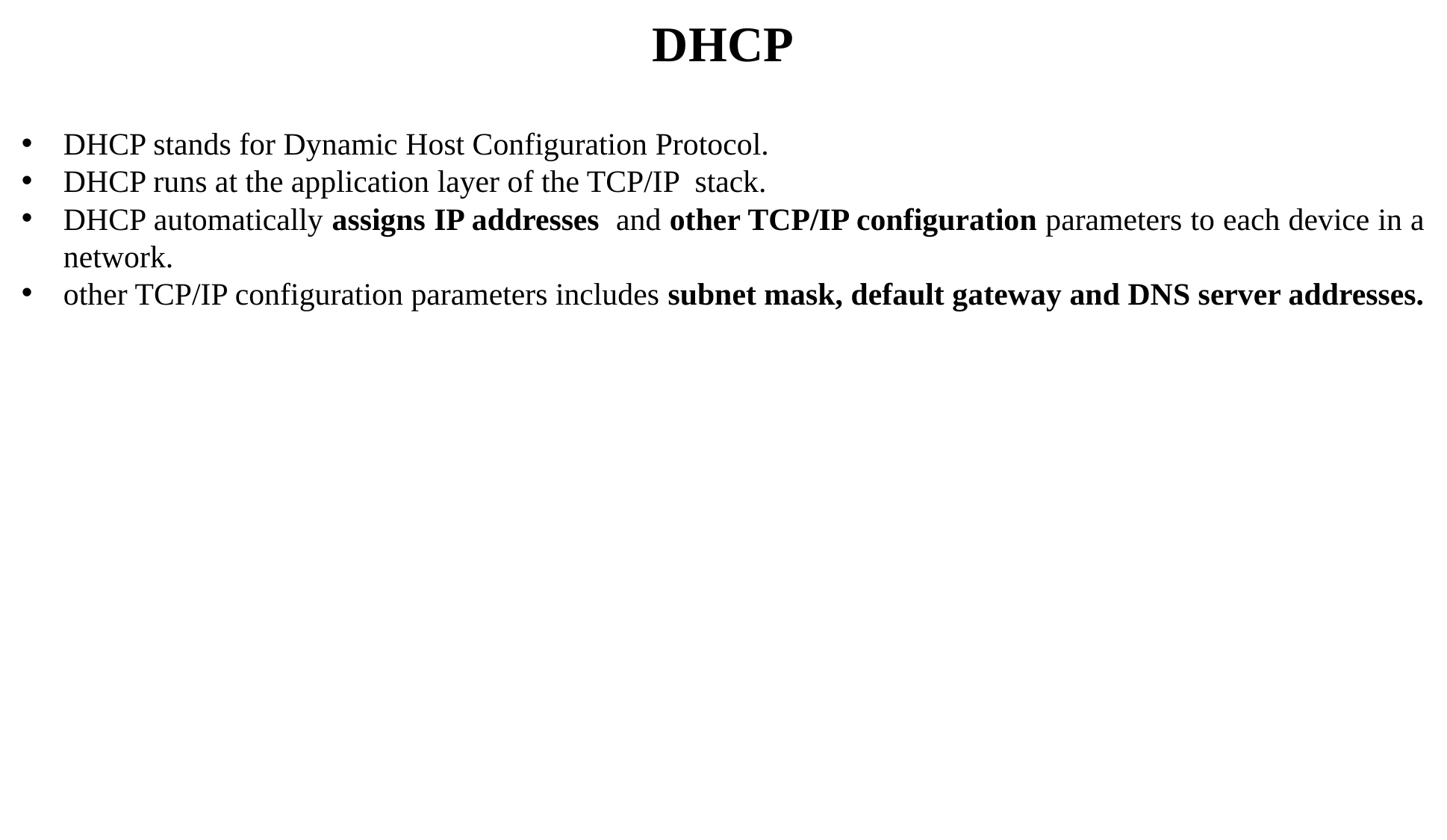

DHCP
DHCP stands for Dynamic Host Configuration Protocol.
DHCP runs at the application layer of the TCP/IP  stack.
DHCP automatically assigns IP addresses  and other TCP/IP configuration parameters to each device in a network.
other TCP/IP configuration parameters includes subnet mask, default gateway and DNS server addresses.